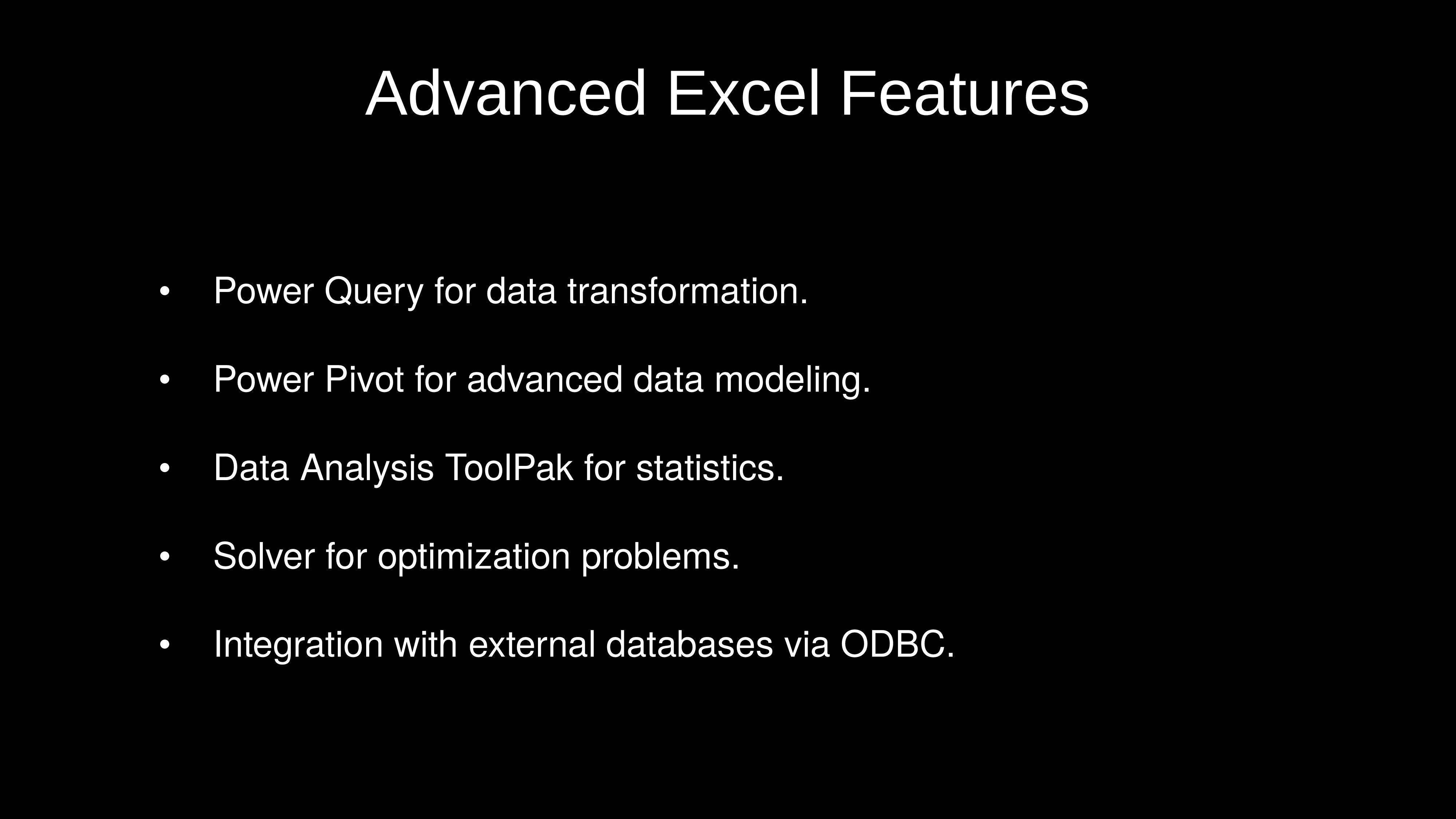

# Advanced Excel Features
	•	Power Query for data transformation.
	•	Power Pivot for advanced data modeling.
	•	Data Analysis ToolPak for statistics.
	•	Solver for optimization problems.
	•	Integration with external databases via ODBC.